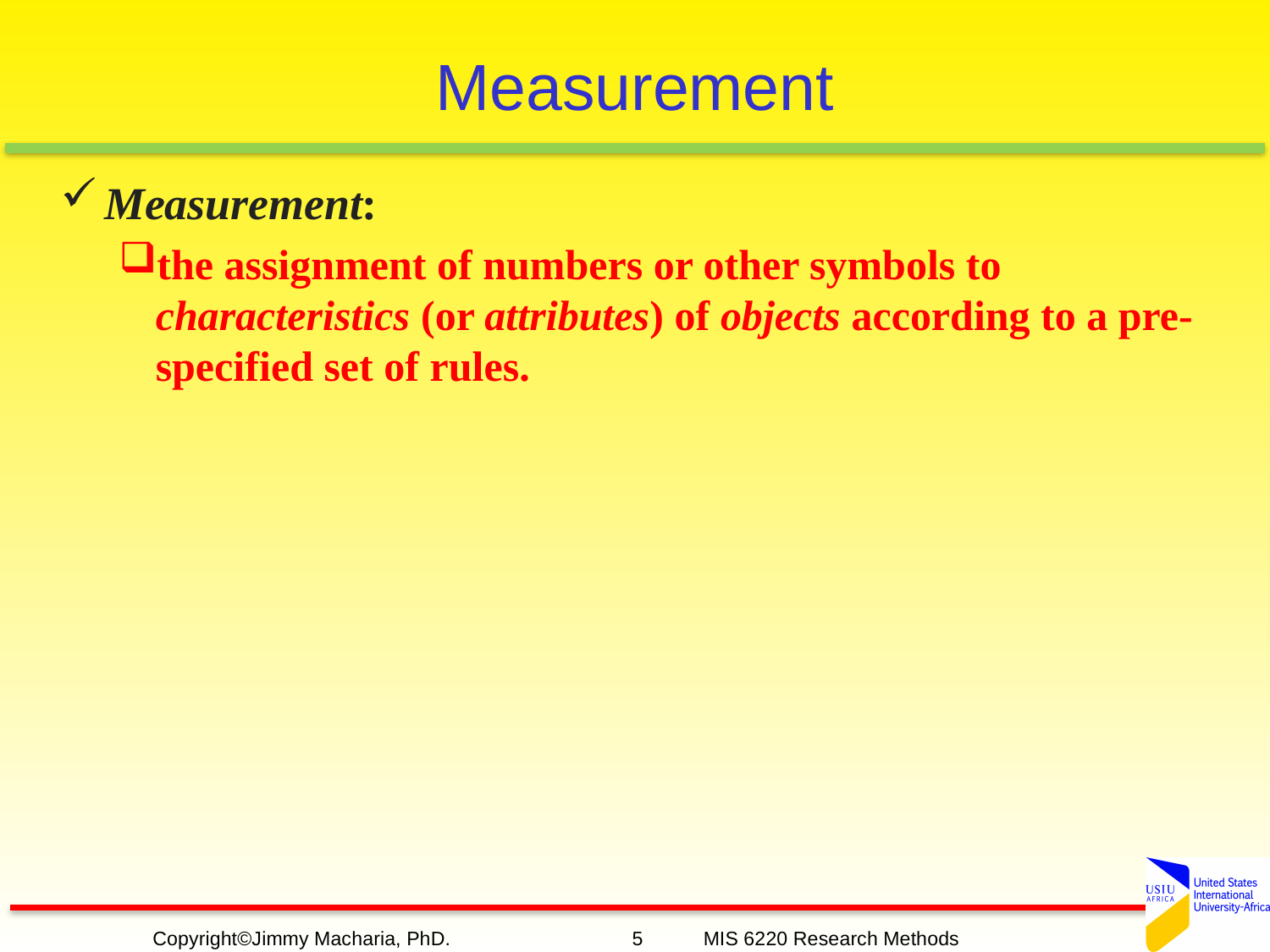

# Measurement
Measurement:
the assignment of numbers or other symbols to characteristics (or attributes) of objects according to a pre-specified set of rules.